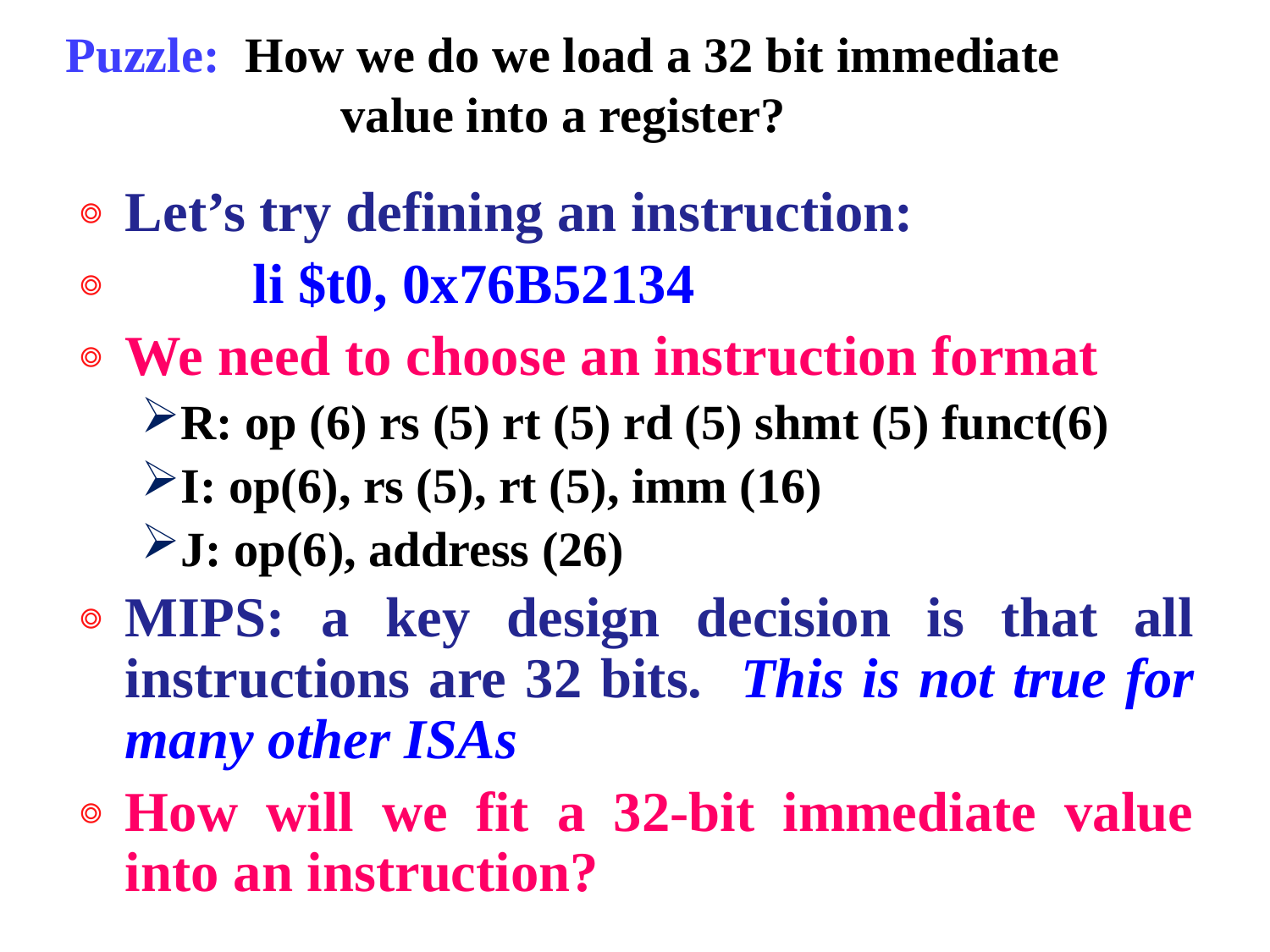

# Puzzle:  How we do we load a 32 bit immediate value into a register?
Let’s try defining an instruction:
         li $t0, 0x76B52134
We need to choose an instruction format
R: op (6) rs (5) rt (5) rd (5) shmt (5) funct(6)
I: op(6), rs (5), rt (5), imm (16)
J: op(6), address (26)
MIPS: a key design decision is that all instructions are 32 bits.  This is not true for many other ISAs
How will we fit a 32-bit immediate value into an instruction?